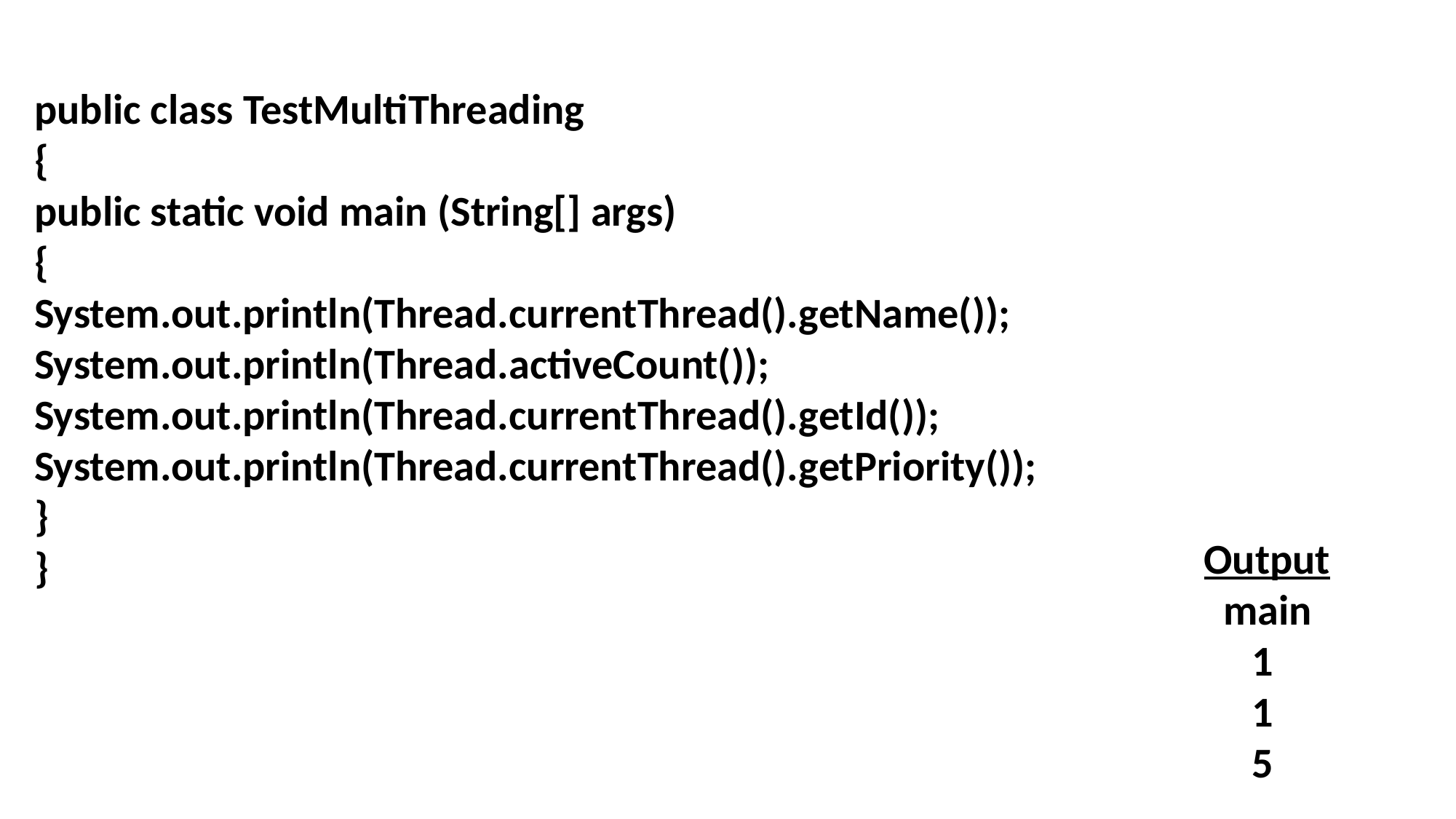

public class TestMultiThreading
{
public static void main (String[] args)
{
System.out.println(Thread.currentThread().getName());
System.out.println(Thread.activeCount());
System.out.println(Thread.currentThread().getId());
System.out.println(Thread.currentThread().getPriority());
}
}

Output
  main
     1
     1
     5